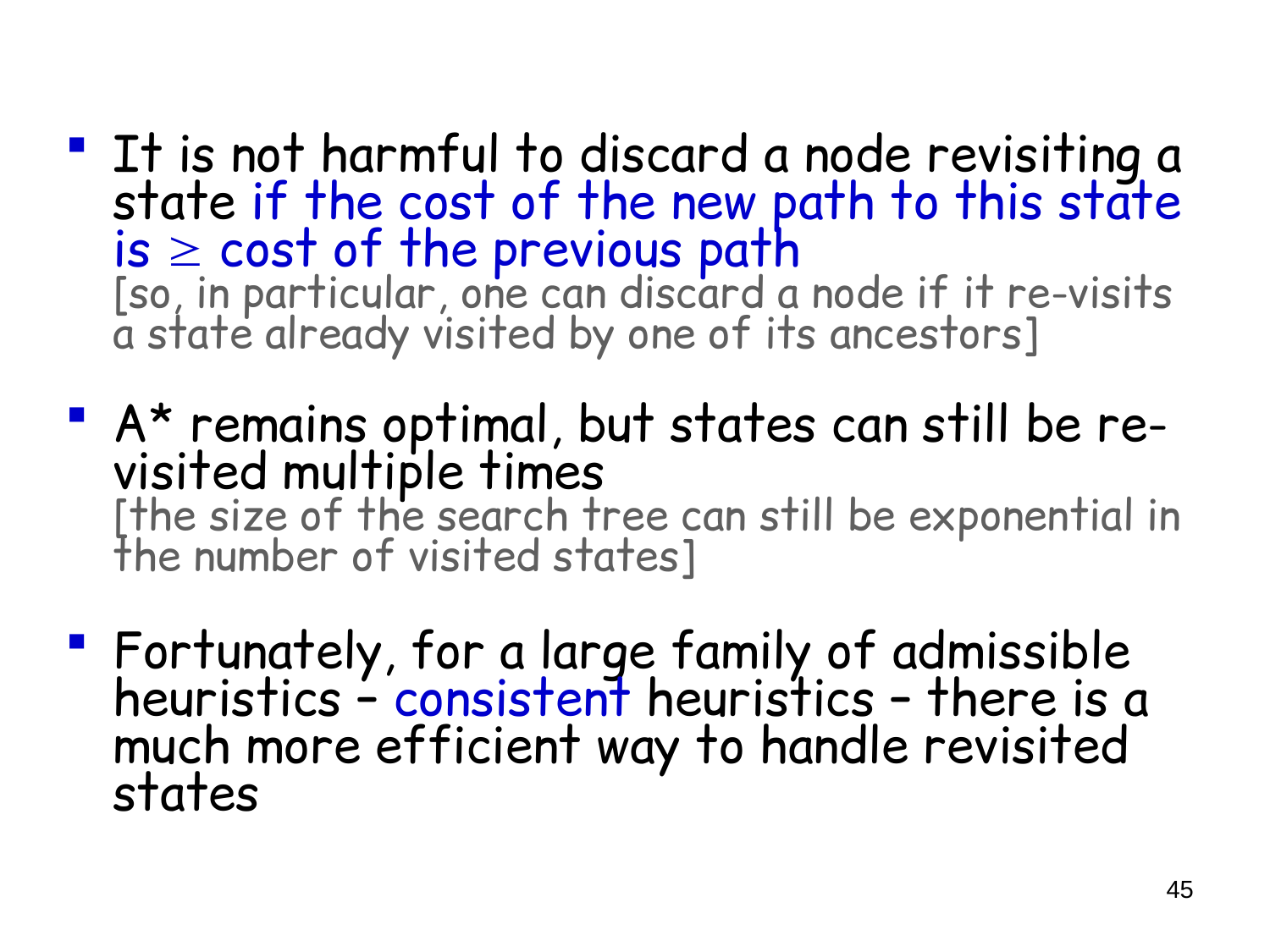

It is not harmful to discard a node revisiting a state if the cost of the new path to this state is ≥ cost of the previous path
[so, in particular, one can discard a node if it re-visits a state already visited by one of its ancestors]

A* remains optimal, but states can still be re-visited multiple times
[the size of the search tree can still be exponential in the number of visited states]

Fortunately, for a large family of admissible heuristics – consistent heuristics – there is a much more efficient way to handle revisited states
45